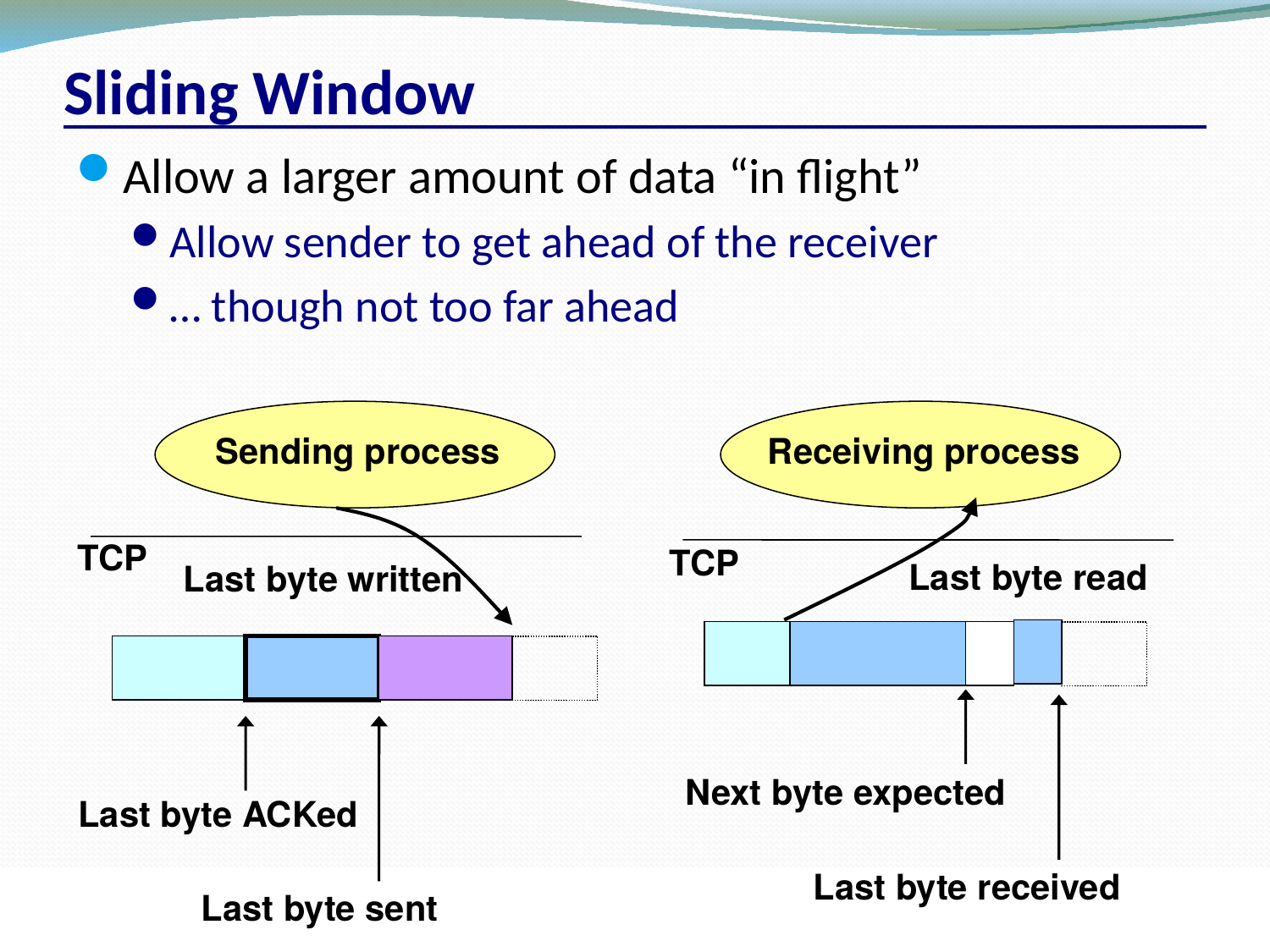

# Sliding Window
Allow a larger amount of data “in flight”
Allow sender to get ahead of the receiver
… though not too far ahead

Sending process
Receiving process

TCP
TCP

Last byte read
Last byte written

Next byte expected
Last byte ACKed
Last byte received

Last byte sent
CSC 458/CSC 2209 – Computer Networks
University of Toronto – Fall 2017
38